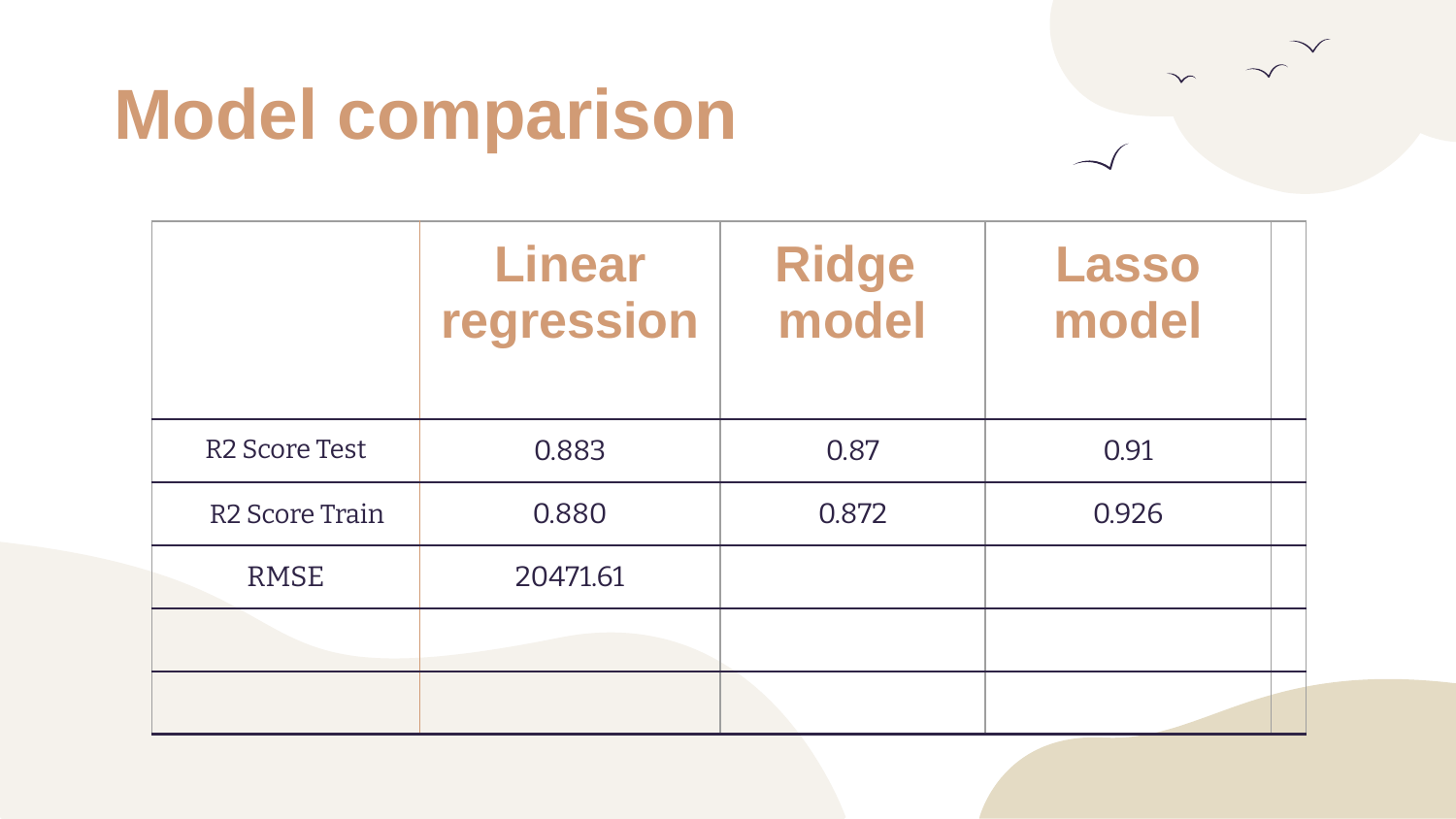

# Model comparison
|  | Linear regression | Ridge model | Lasso model |  |
| --- | --- | --- | --- | --- |
| R2 Score Test | 0.883 | 0.87 | 0.91 |  |
| R2 Score Train | 0.880 | 0.872 | 0.926 |  |
| RMSE | 20471.61 |  |  |  |
|  |  |  |  |  |
|  |  |  |  |  |